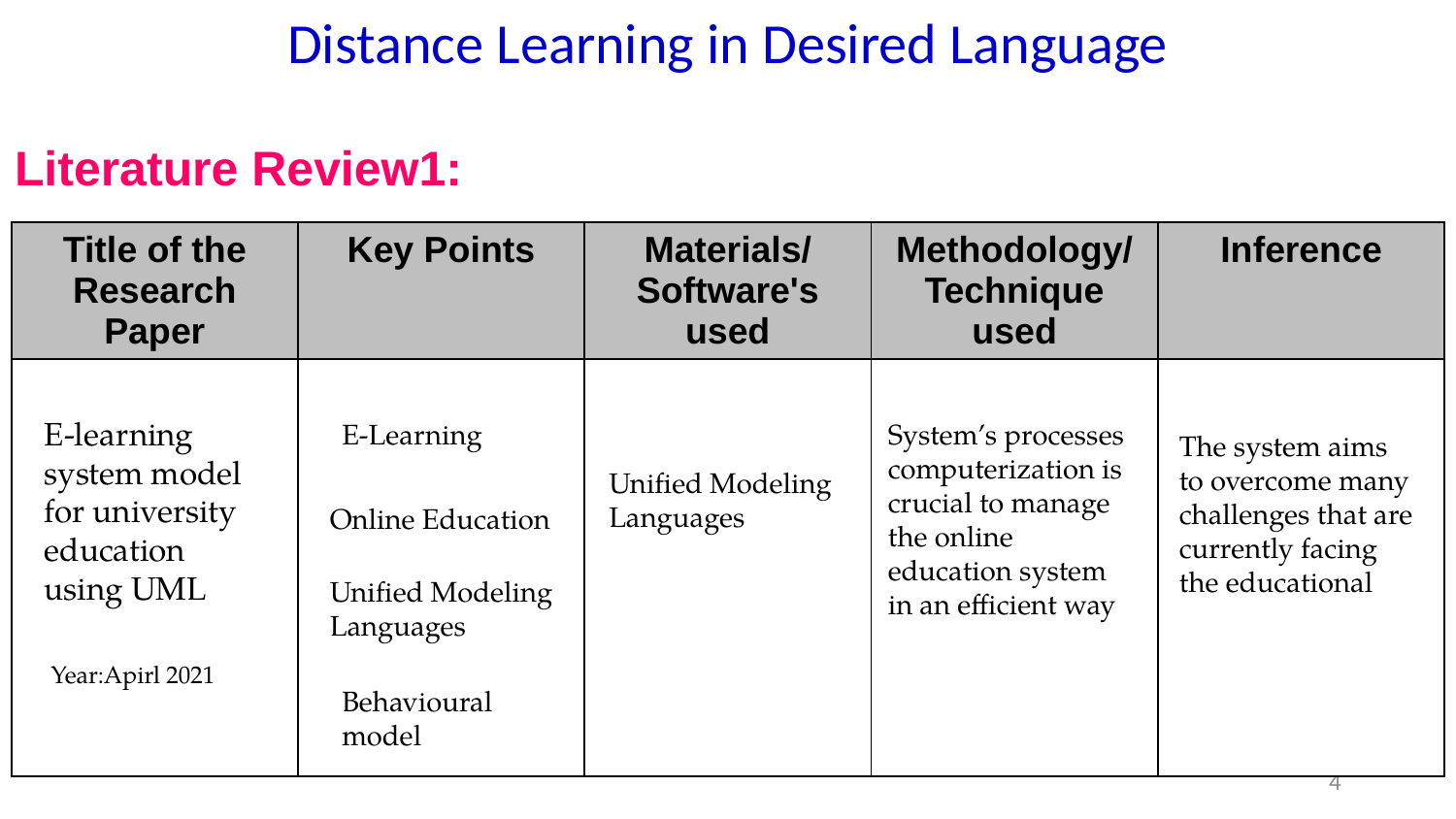

Distance Learning in Desired Language

Literature Review1:

| Title of the Research Paper | Key Points | Materials/ Software's used | Methodology/ Technique used | Inference |
| --- | --- | --- | --- | --- |
|  |  |  |  |  |
E-learning system model for university education using UML
E-Learning
System’s processes computerization is crucial to manage the online education system in an efficient way
The system aims to overcome many challenges that are currently facing the educational
Unified Modeling Languages
Online Education
Unified Modeling Languages
Year:Apirl 2021
Behavioural  model
4